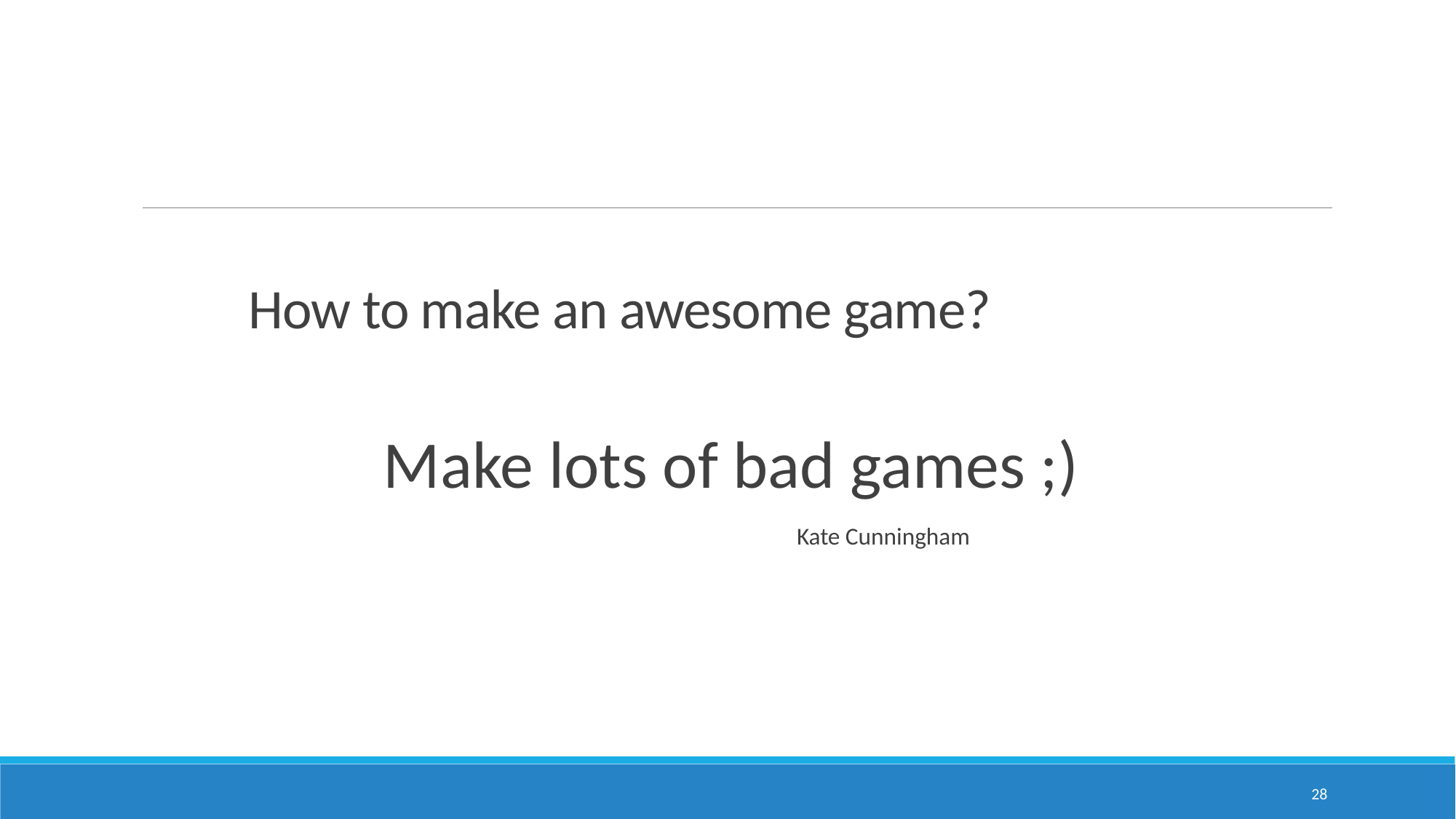

Make lots of bad games ;)
							Kate Cunningham

# How to make an awesome game?

28